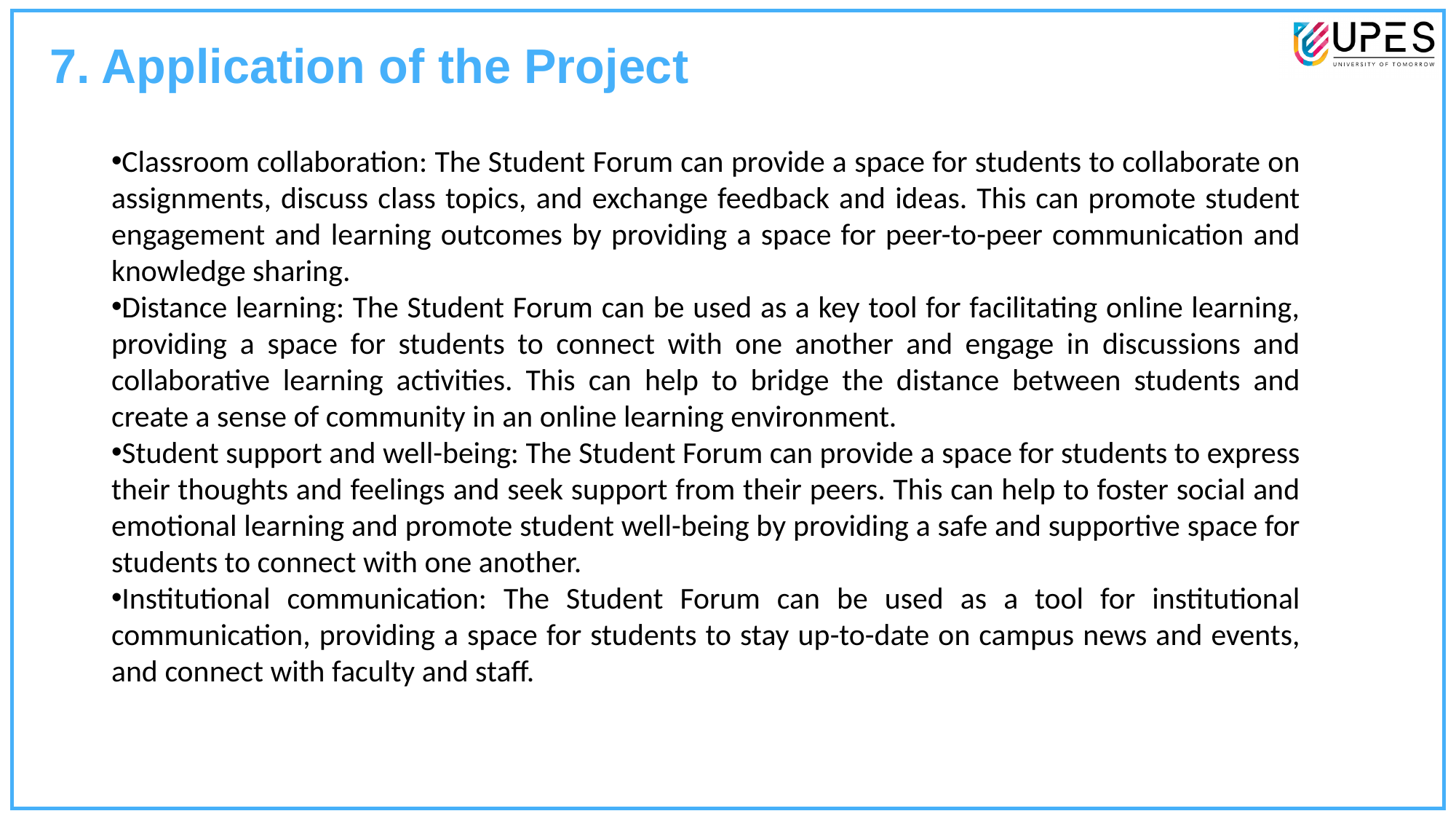

7. Application of the Project
Classroom collaboration: The Student Forum can provide a space for students to collaborate on assignments, discuss class topics, and exchange feedback and ideas. This can promote student engagement and learning outcomes by providing a space for peer-to-peer communication and knowledge sharing.
Distance learning: The Student Forum can be used as a key tool for facilitating online learning, providing a space for students to connect with one another and engage in discussions and collaborative learning activities. This can help to bridge the distance between students and create a sense of community in an online learning environment.
Student support and well-being: The Student Forum can provide a space for students to express their thoughts and feelings and seek support from their peers. This can help to foster social and emotional learning and promote student well-being by providing a safe and supportive space for students to connect with one another.
Institutional communication: The Student Forum can be used as a tool for institutional communication, providing a space for students to stay up-to-date on campus news and events, and connect with faculty and staff.